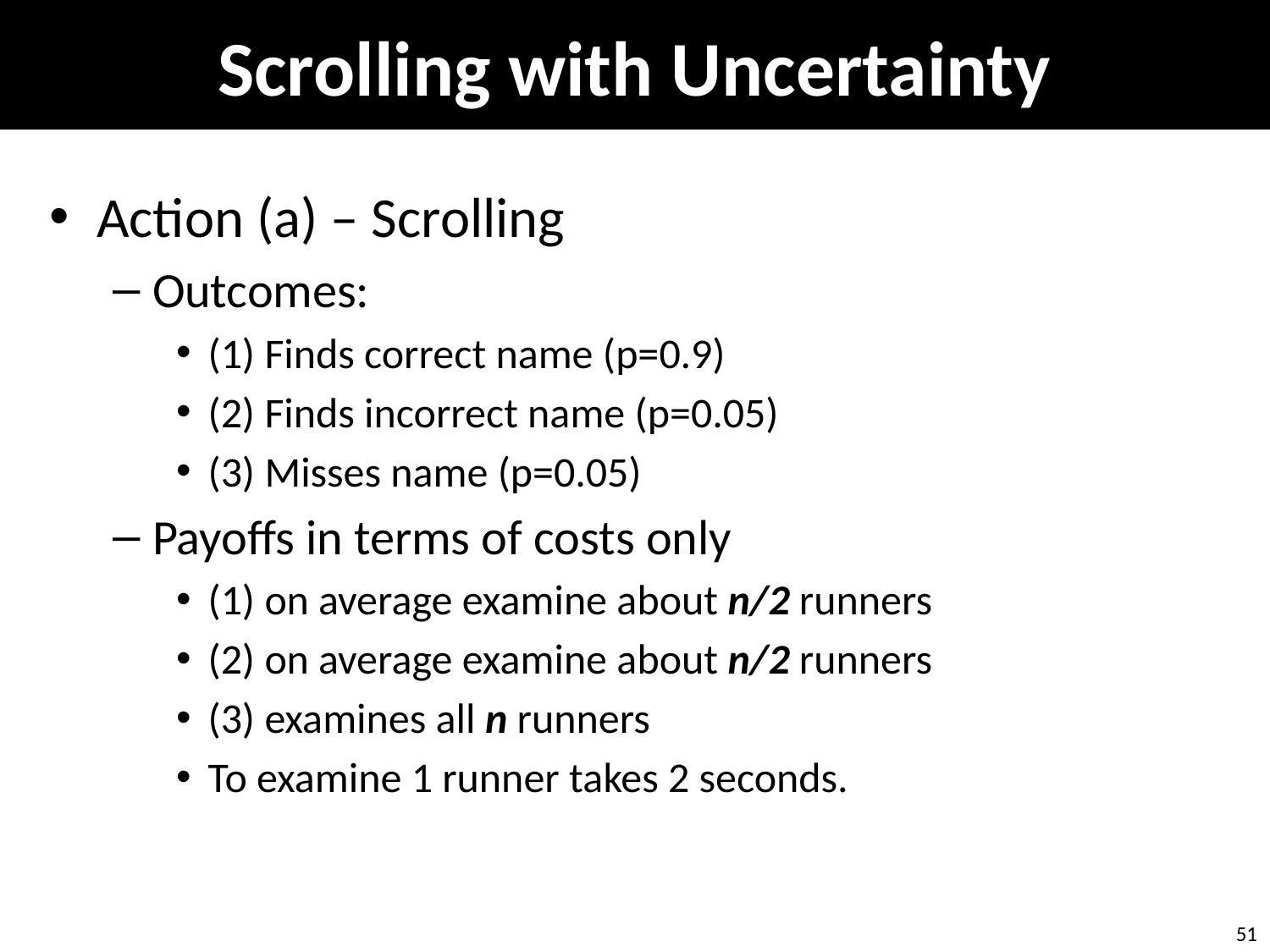

# Scrolling with Uncertainty
A Tutorial on Cost-Benefit Models of Interaction by @leifos
Action (a) – Scrolling
Outcomes:
(1) Finds correct name (p=0.9)
(2) Finds incorrect name (p=0.05)
(3) Misses name (p=0.05)
Payoffs in terms of costs only
(1) on average examine about n/2 runners
(2) on average examine about n/2 runners
(3) examines all n runners
To examine 1 runner takes 2 seconds.

51